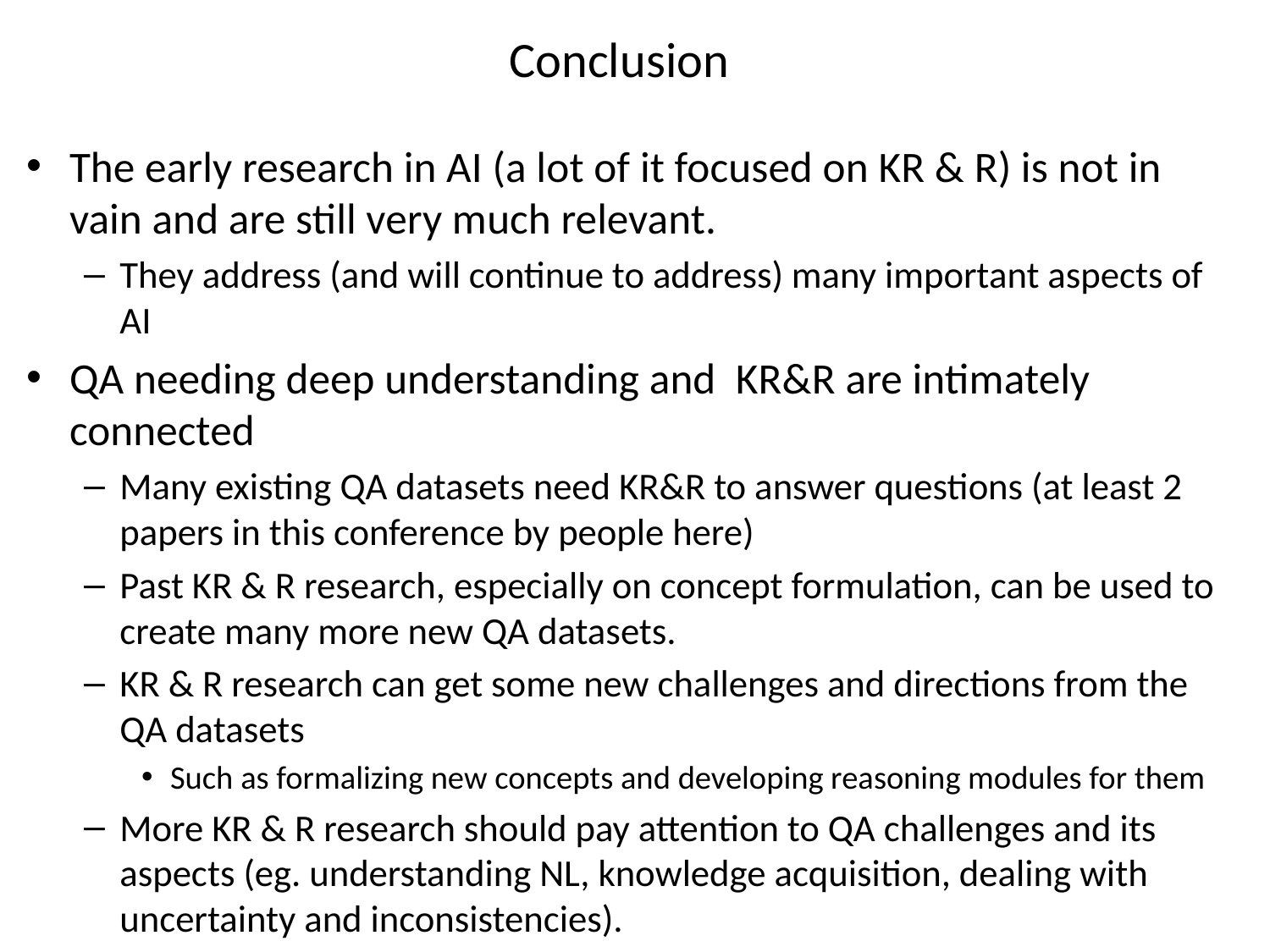

# Conclusion
The early research in AI (a lot of it focused on KR & R) is not in vain and are still very much relevant.
They address (and will continue to address) many important aspects of AI
QA needing deep understanding and  KR&R are intimately connected
Many existing QA datasets need KR&R to answer questions (at least 2 papers in this conference by people here)
Past KR & R research, especially on concept formulation, can be used to create many more new QA datasets.
KR & R research can get some new challenges and directions from the QA datasets
Such as formalizing new concepts and developing reasoning modules for them
More KR & R research should pay attention to QA challenges and its aspects (eg. understanding NL, knowledge acquisition, dealing with uncertainty and inconsistencies).